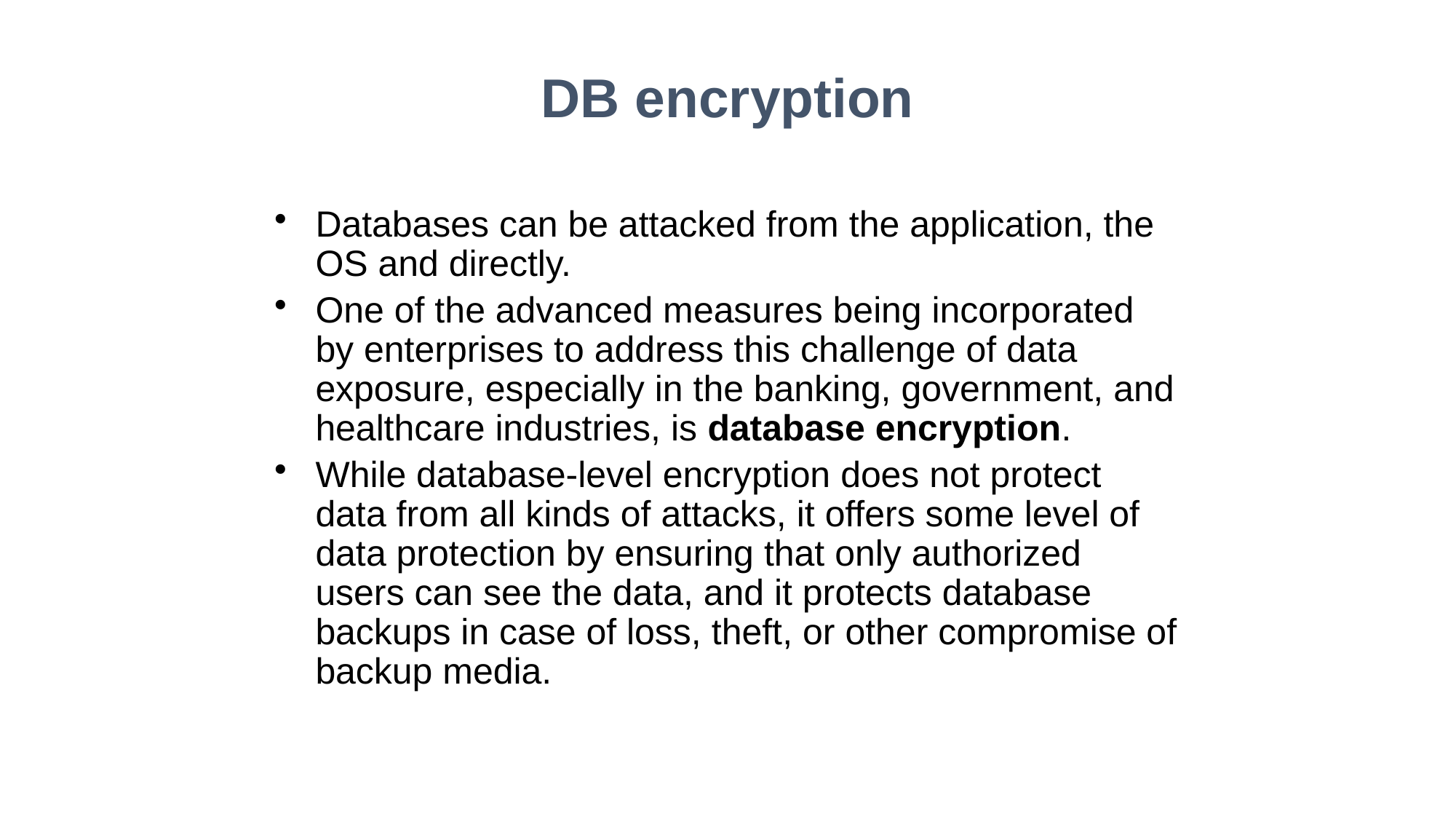

DB encryption
Databases can be attacked from the application, the OS and directly.
One of the advanced measures being incorporated by enterprises to address this challenge of data exposure, especially in the banking, government, and healthcare industries, is database encryption.
While database-level encryption does not protect data from all kinds of attacks, it offers some level of data protection by ensuring that only authorized users can see the data, and it protects database backups in case of loss, theft, or other compromise of backup media.